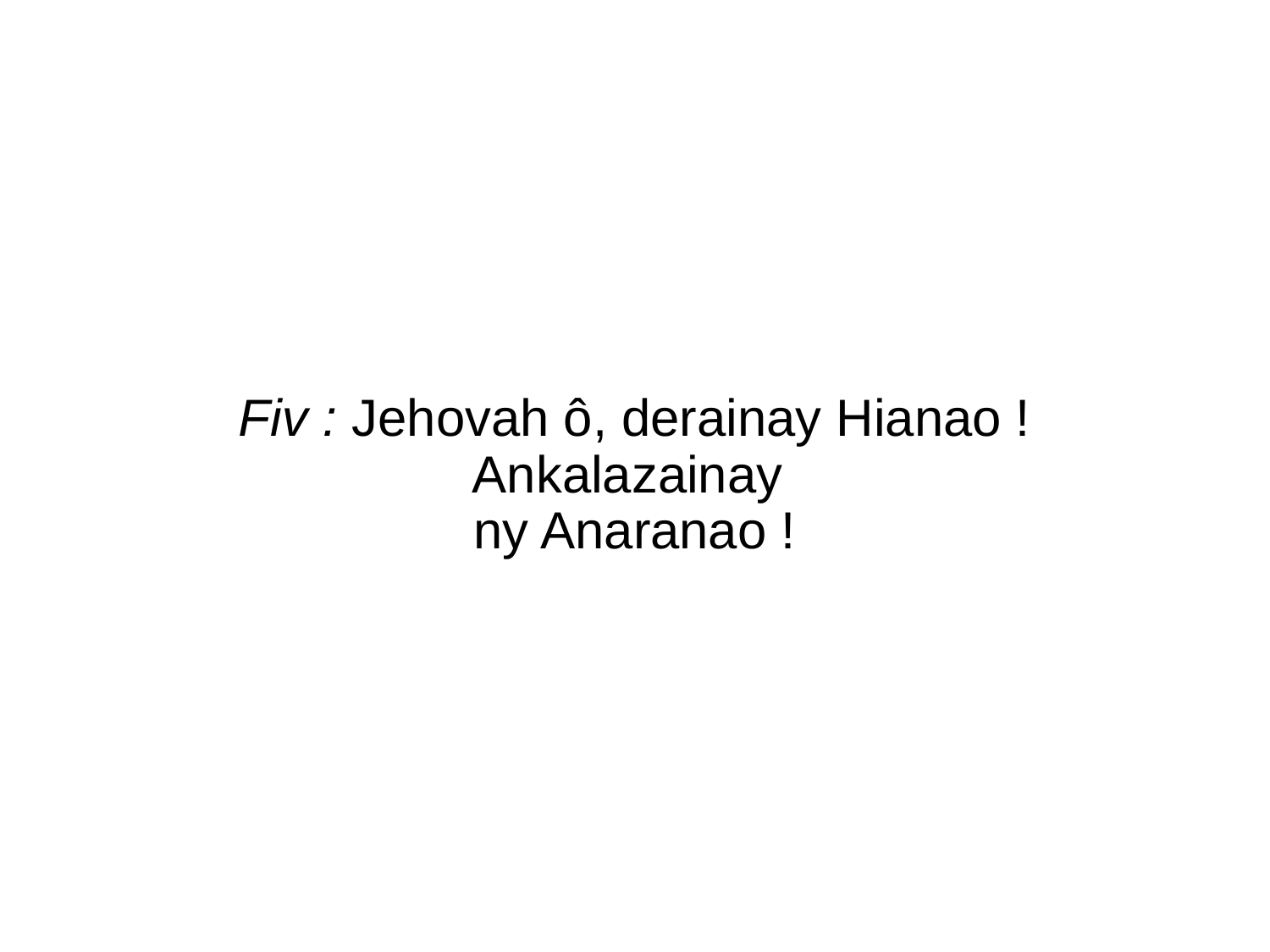

Fiv : Jehovah ô, derainay Hianao !
Ankalazainay
ny Anaranao !